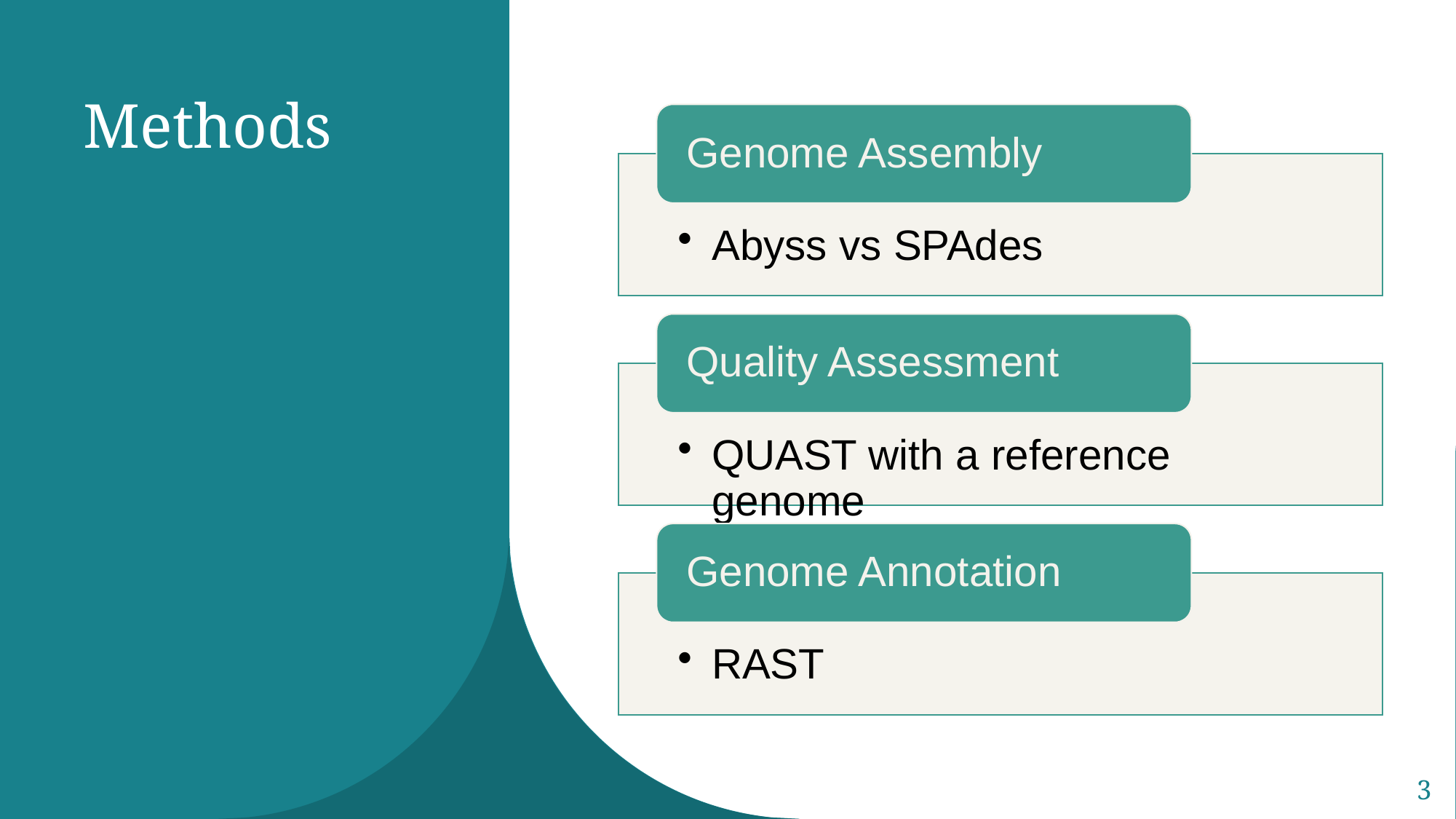

# Methods
Abyss vs SPAdes
Genome Assembly
QUAST with a reference genome
Quality Assessment
RAST
Genome Annotation

3